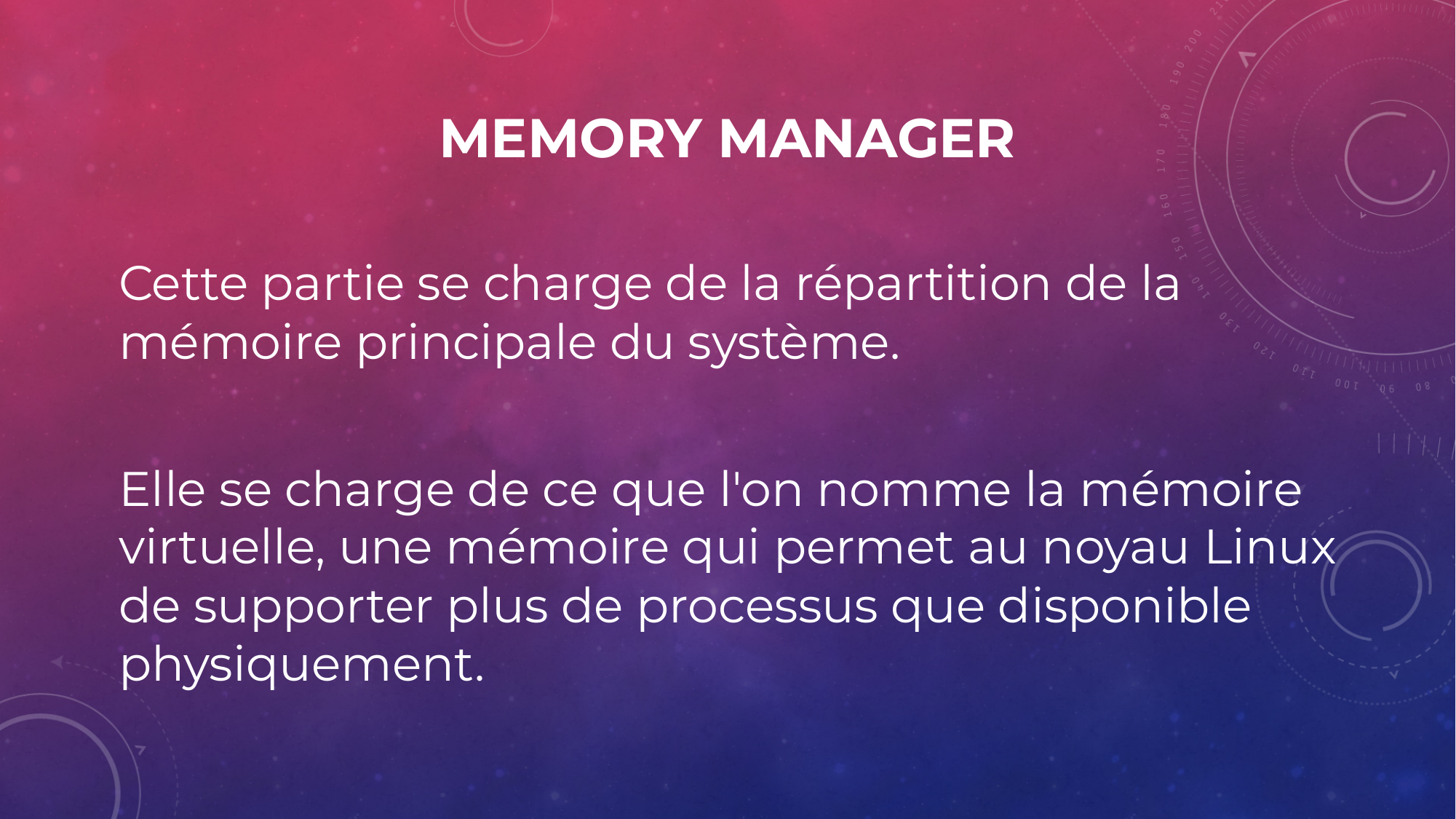

Memory Manager
Cette partie se charge de la répartition de la mémoire principale du système.

Elle se charge de ce que l'on nomme la mémoire virtuelle, une mémoire qui permet au noyau Linux de supporter plus de processus que disponible physiquement.